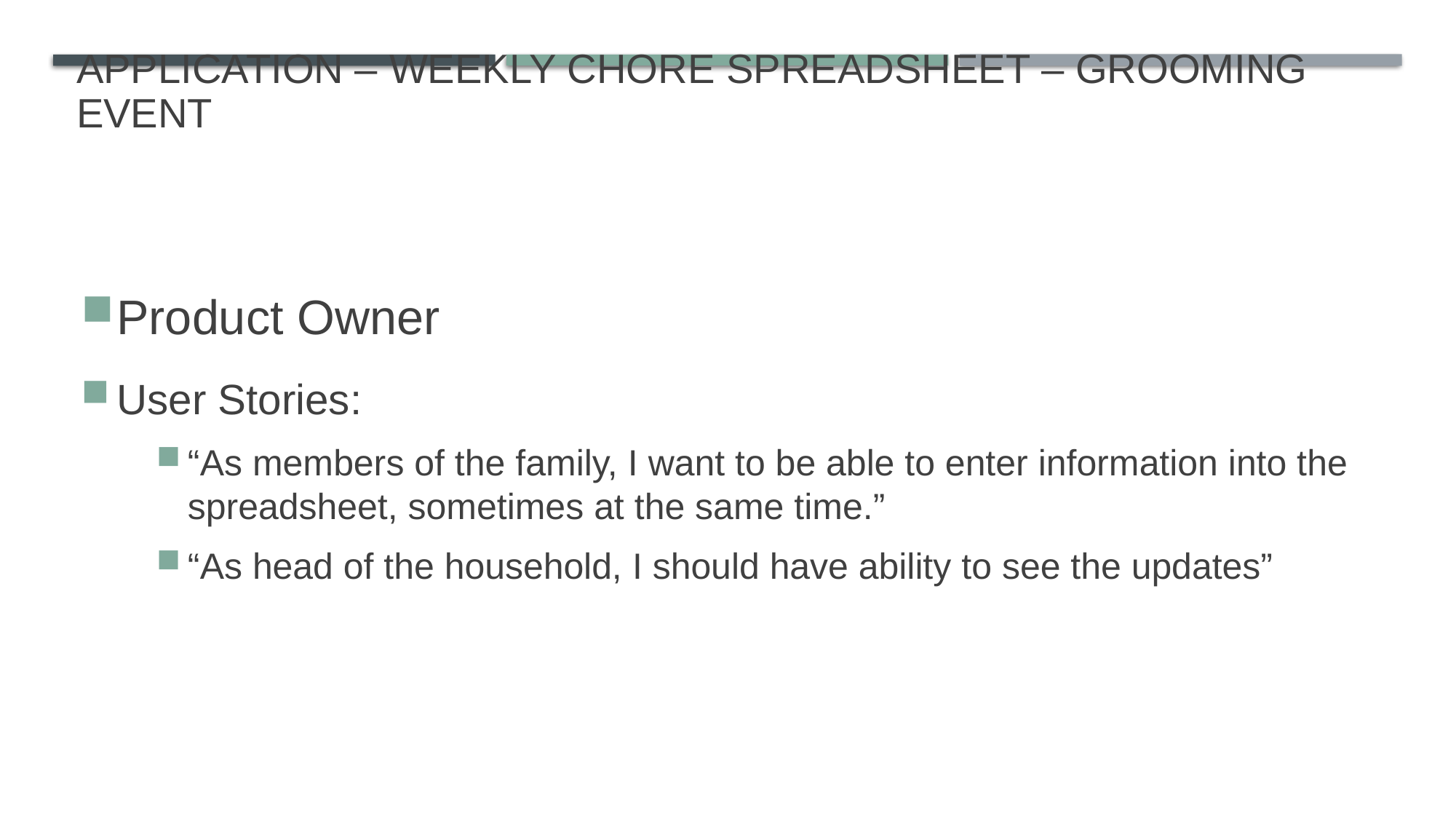

# Application – Weekly chore spreadsheet – grooming event
Product Owner
User Stories:
“As members of the family, I want to be able to enter information into the spreadsheet, sometimes at the same time.”
“As head of the household, I should have ability to see the updates”